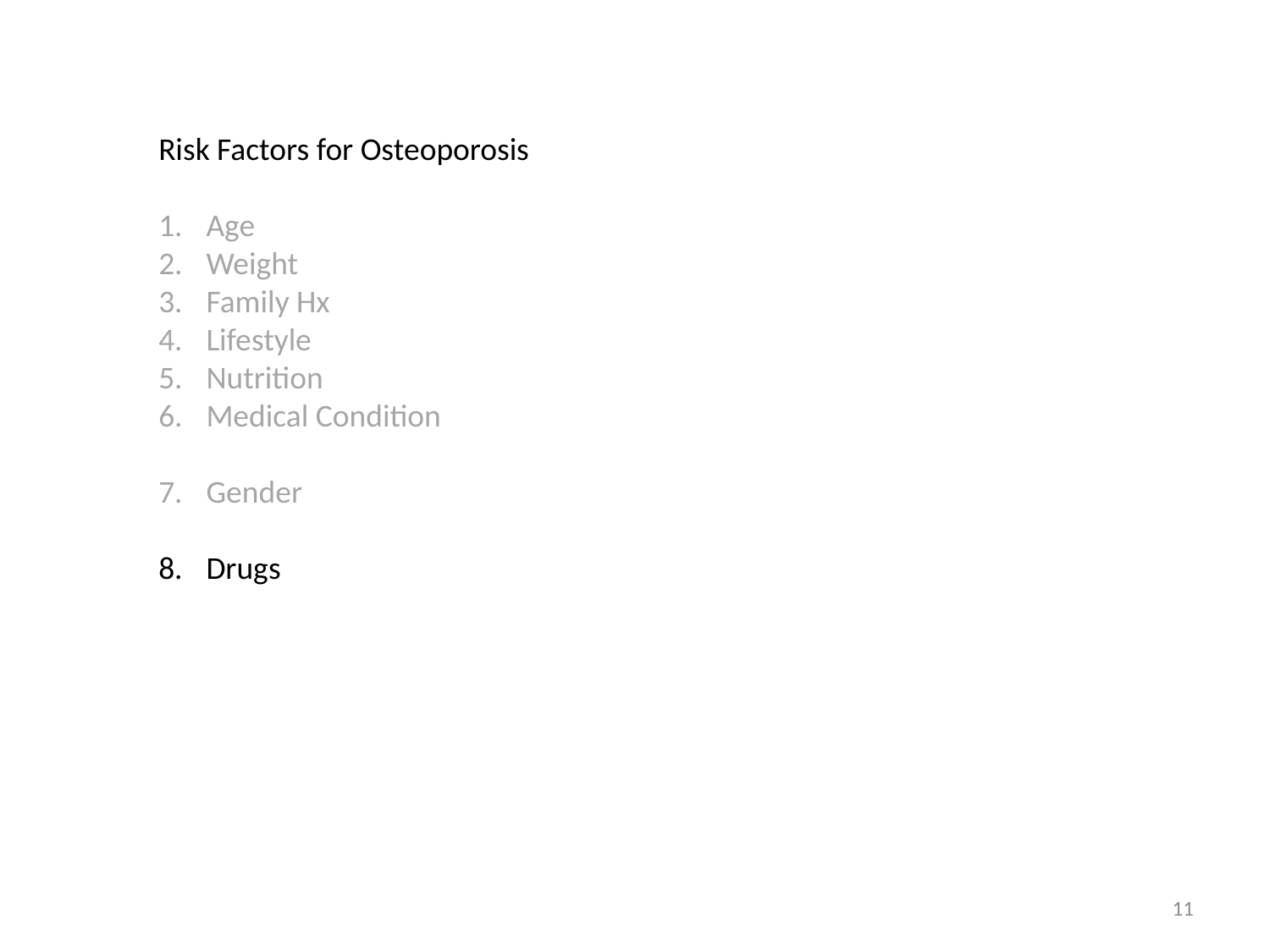

Risk Factors for Osteoporosis

Age
Weight
Family Hx
Lifestyle
Nutrition
Medical Condition

Gender

Drugs

11